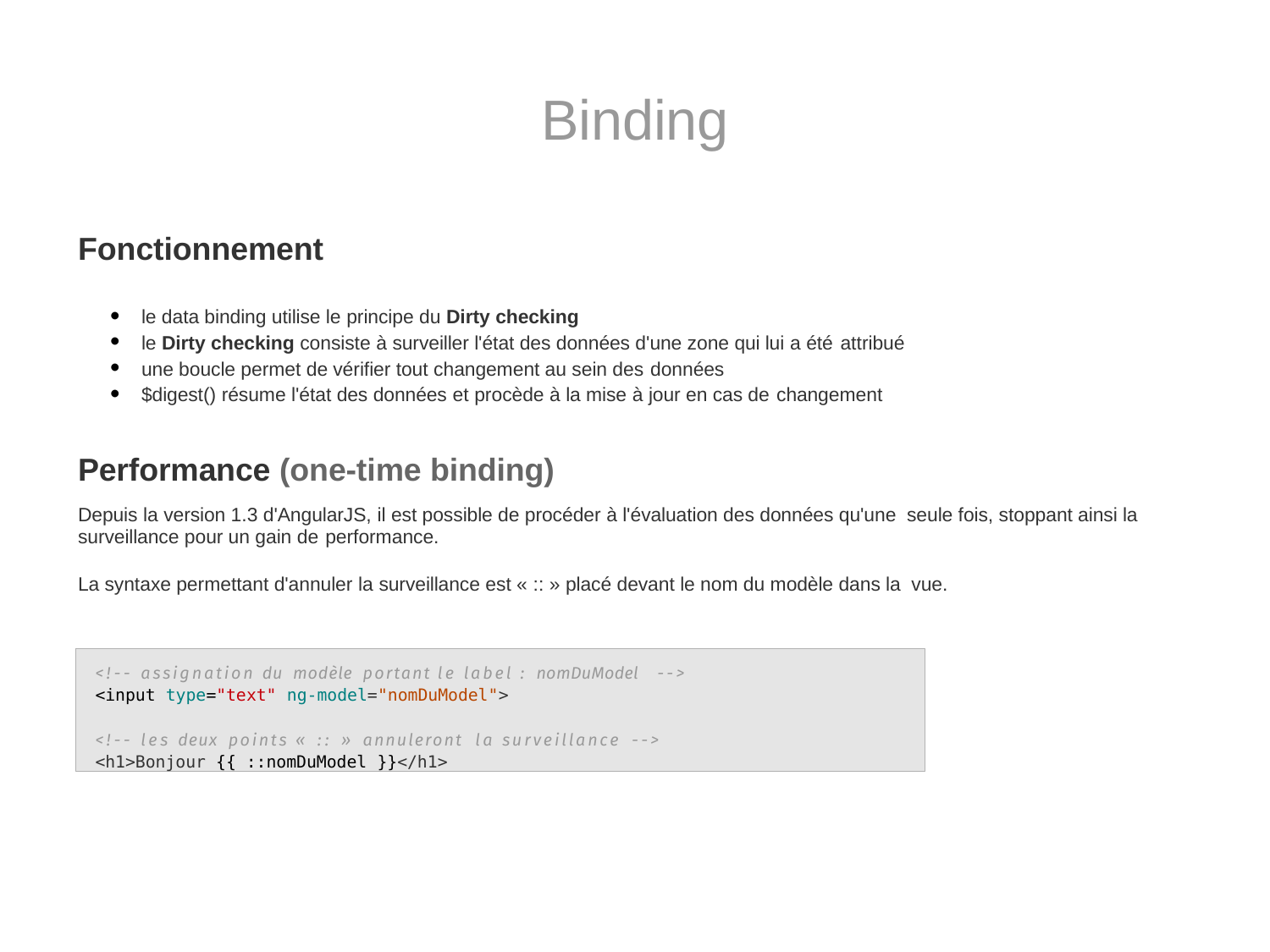

# Binding
Fonctionnement

le data binding utilise le principe du Dirty checking
le Dirty checking consiste à surveiller l'état des données d'une zone qui lui a été attribué
une boucle permet de vérifier tout changement au sein des données
$digest() résume l'état des données et procède à la mise à jour en cas de changement

Performance (one-time binding)
Depuis la version 1.3 d'AngularJS, il est possible de procéder à l'évaluation des données qu'une  seule fois, stoppant ainsi la surveillance pour un gain de performance.

La syntaxe permettant d'annuler la surveillance est « :: » placé devant le nom du modèle dans la  vue.

<!-- assignation du  modèle  portant le label : nomDuModel   -->
<input type="text" ng-model="nomDuModel">

<!-- les deux  points «  :: »  annuleront  la surveillance -->
<h1>Bonjour {{ ::nomDuModel }}</h1>